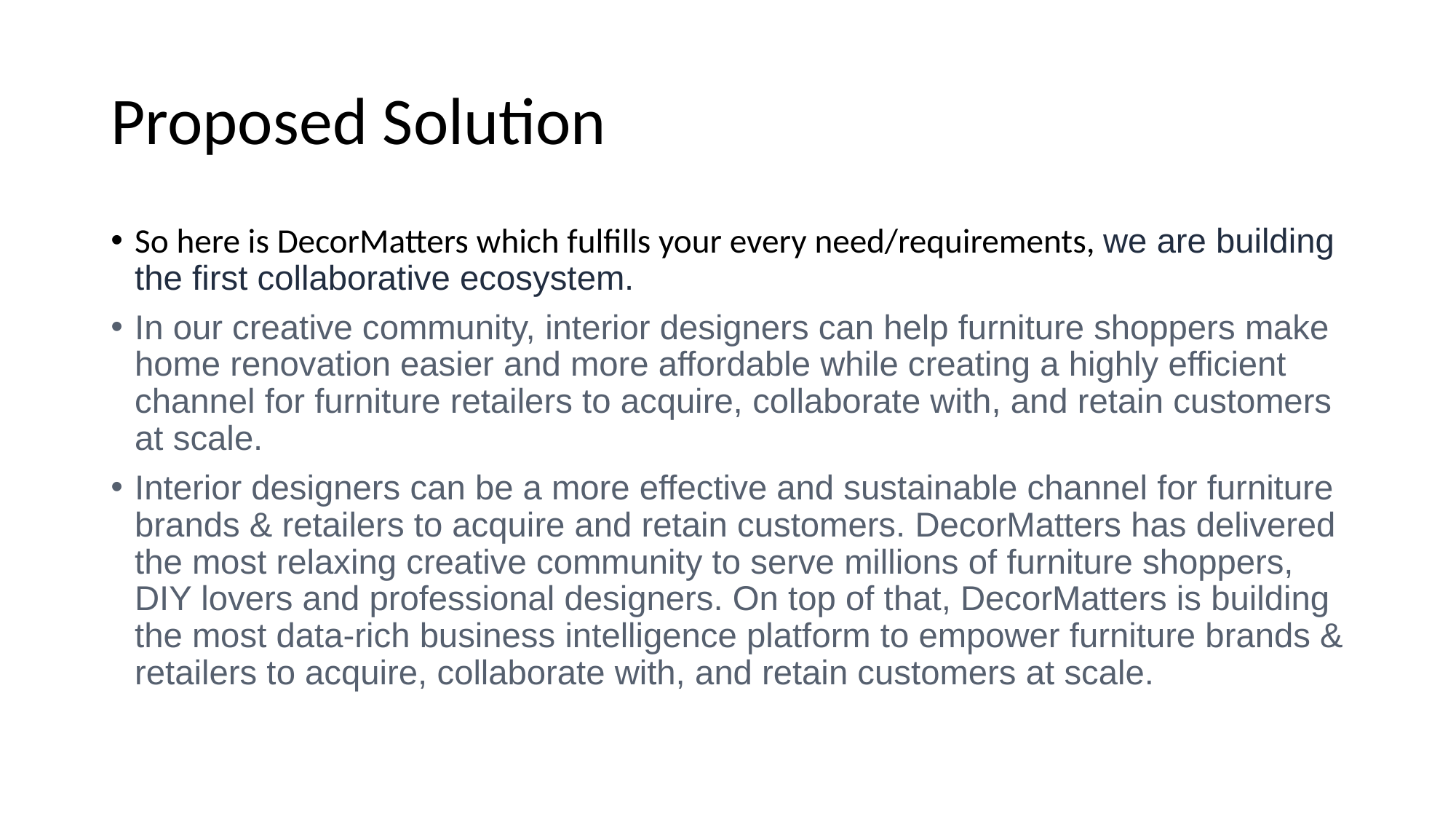

# Proposed Solution
So here is DecorMatters which fulfills your every need/requirements, we are building the first collaborative ecosystem.
In our creative community, interior designers can help furniture shoppers make home renovation easier and more affordable while creating a highly efficient channel for furniture retailers to acquire, collaborate with, and retain customers at scale.
Interior designers can be a more effective and sustainable channel for furniture brands & retailers to acquire and retain customers. DecorMatters has delivered the most relaxing creative community to serve millions of furniture shoppers, DIY lovers and professional designers. On top of that, DecorMatters is building the most data-rich business intelligence platform to empower furniture brands & retailers to acquire, collaborate with, and retain customers at scale.